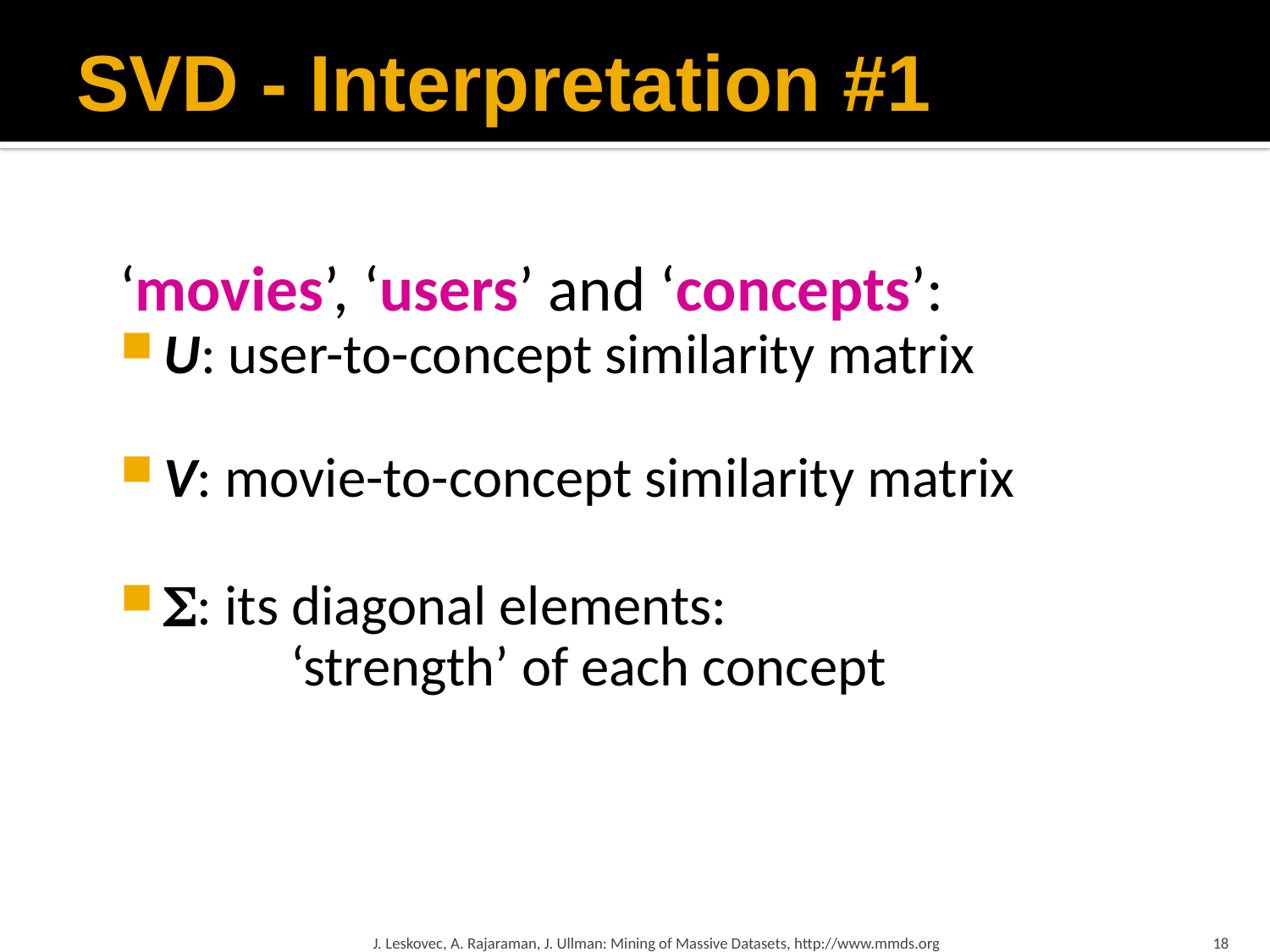

# SVD - Interpretation #1
‘movies’, ‘users’ and ‘concepts’:
U: user-to-concept similarity matrix

V: movie-to-concept similarity matrix

Σ: its diagonal elements:
	‘strength’ of each concept

J. Leskovec, A. Rajaraman, J. Ullman: Mining of Massive Datasets, http://www.mmds.org
18